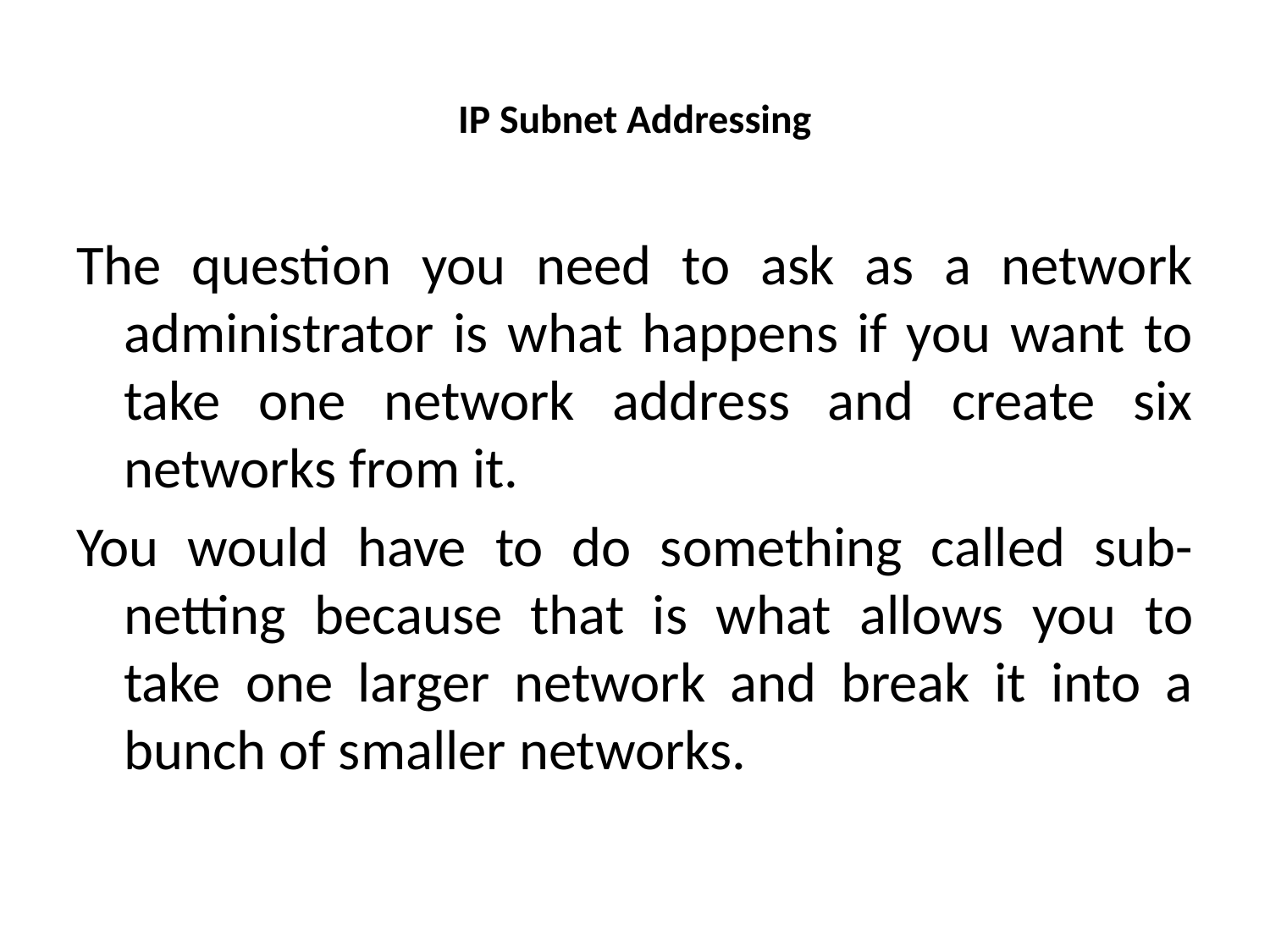

# IP Subnet Addressing
The question you need to ask as a network administrator is what happens if you want to take one network address and create six networks from it.
You would have to do something called sub-netting because that is what allows you to take one larger network and break it into a bunch of smaller networks.